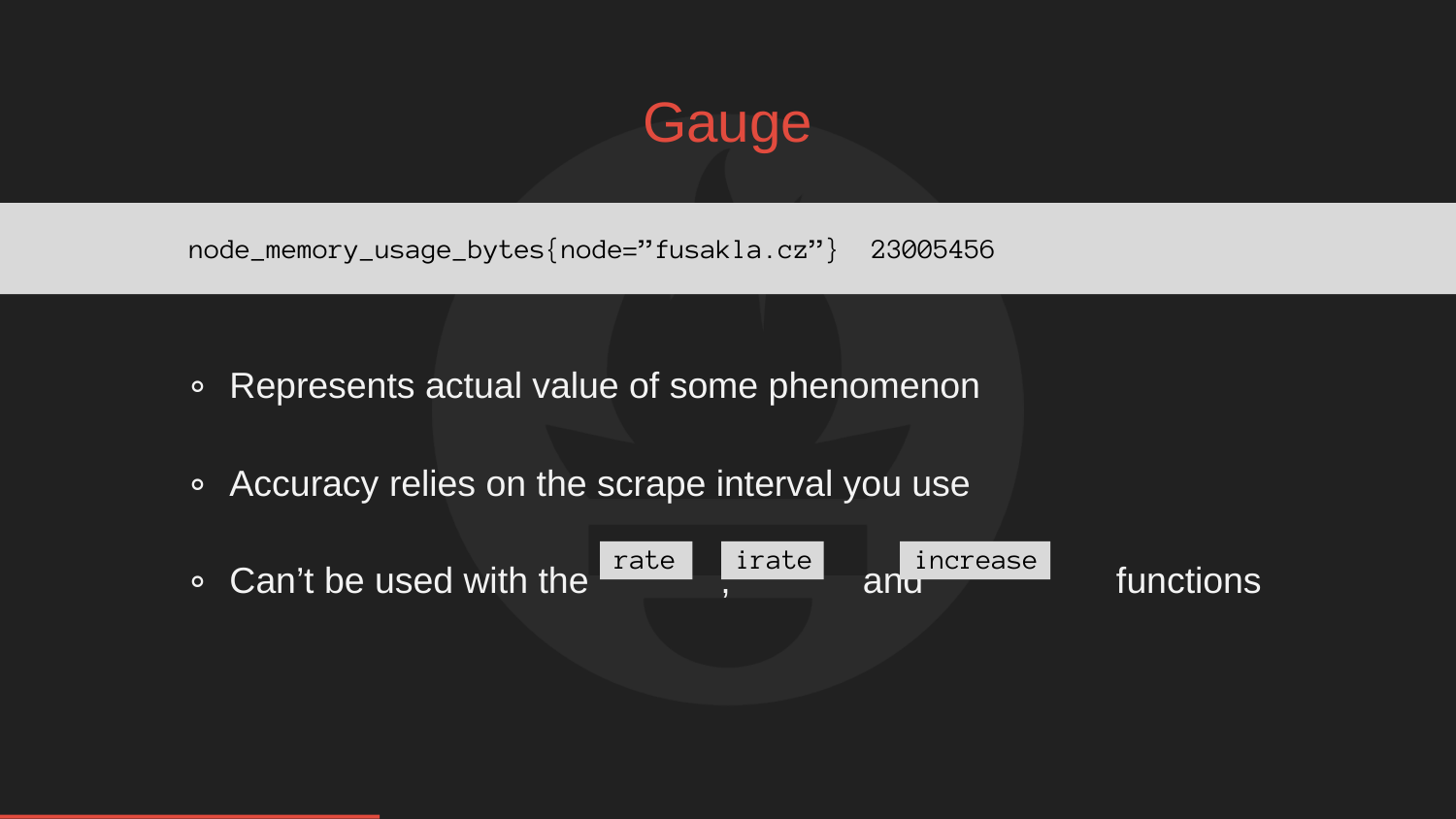

# Gauge
node_memory_usage_bytes{node=”fusakla.cz”}  23005456
∘  Represents actual value of some phenomenon
∘  Accuracy relies on the scrape interval you use
∘  Can’t be used with the             ,             and                   functions

rate
increase
irate